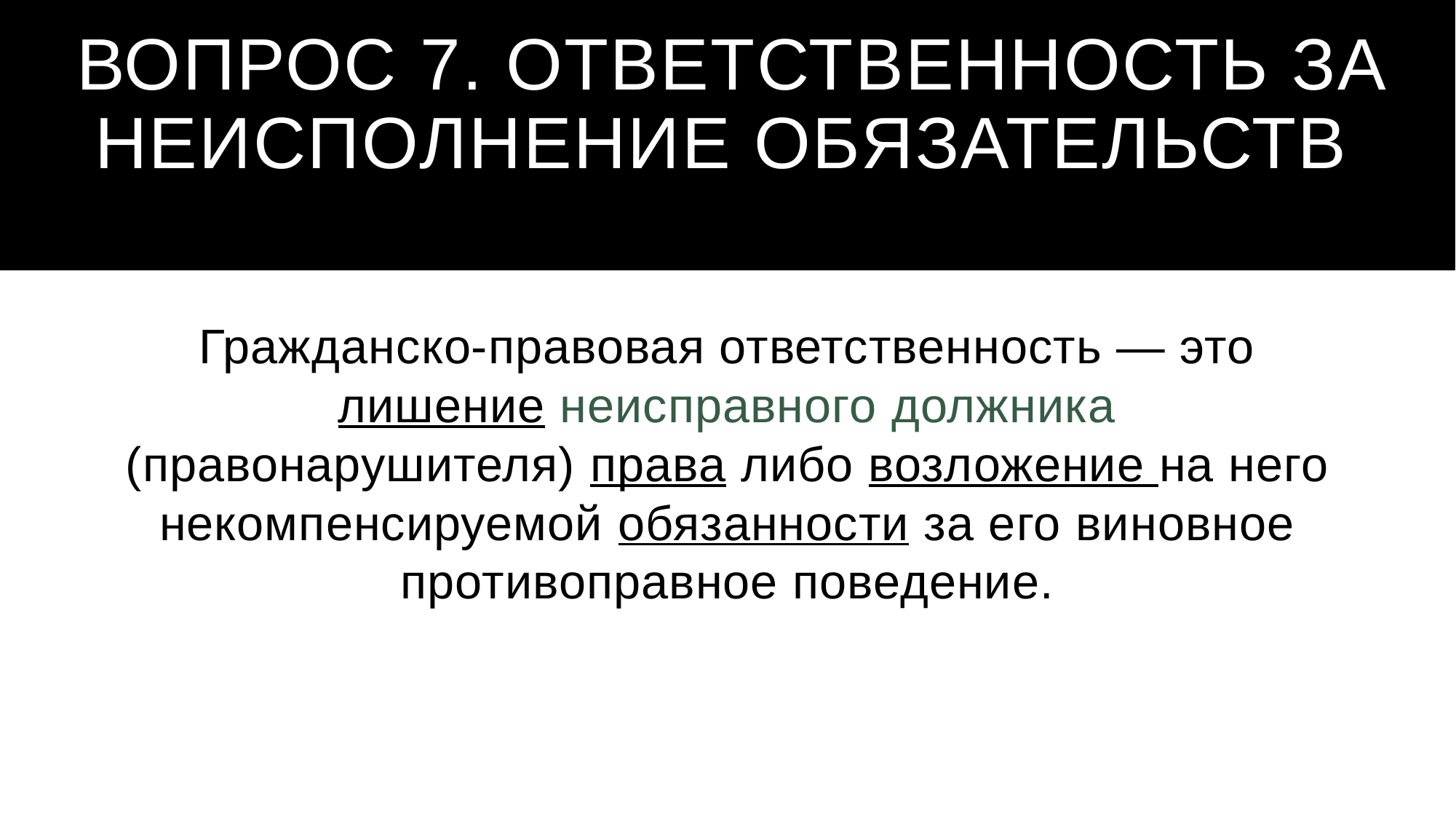

# Вопрос 7. Ответственность за неисполнение обязательств
Гражданско-правовая ответственность — это лишение неисправного должника (правонарушителя) права либо возложение на него некомпенсируемой обязанности за его виновное противоправное поведение.